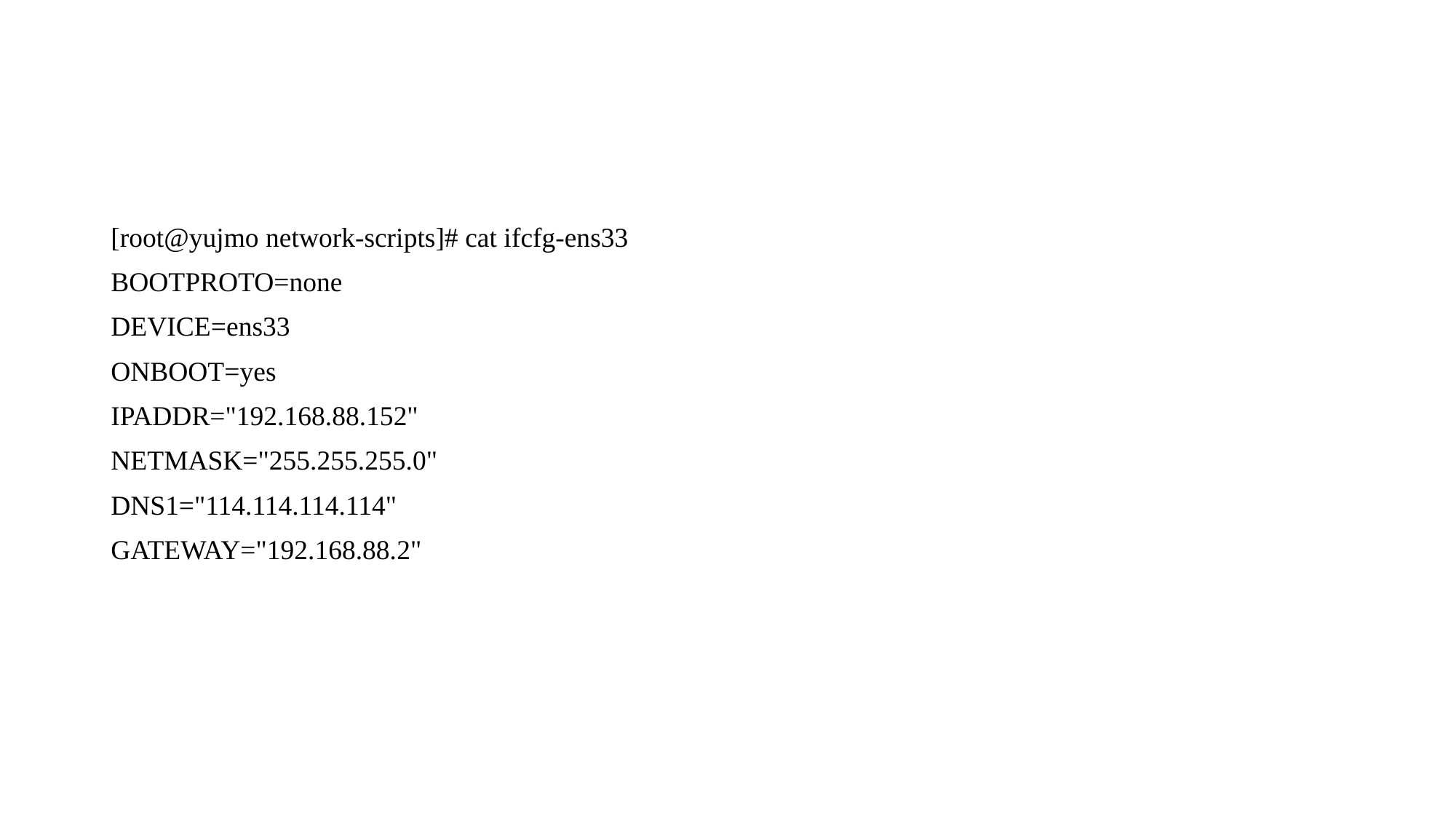

#
[root@yujmo network-scripts]# cat ifcfg-ens33
BOOTPROTO=none
DEVICE=ens33
ONBOOT=yes
IPADDR="192.168.88.152"
NETMASK="255.255.255.0"
DNS1="114.114.114.114"
GATEWAY="192.168.88.2"